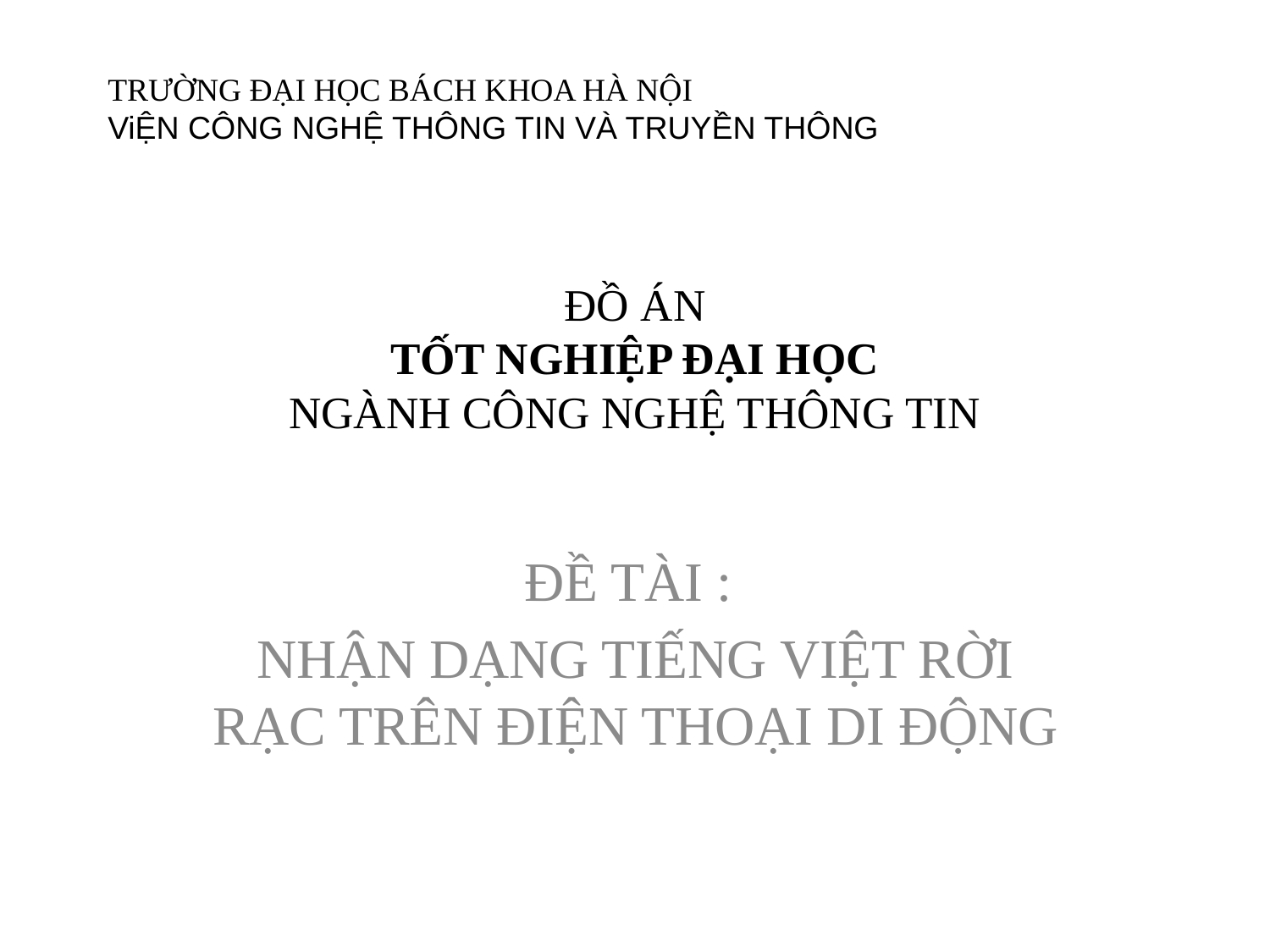

TRƯỜNG ĐẠI HỌC BÁCH KHOA HÀ NỘI
ViỆN CÔNG NGHỆ THÔNG TIN VÀ TRUYỀN THÔNG
# ĐỒ ÁN TỐT NGHIỆP ĐẠI HỌC NGÀNH CÔNG NGHỆ THÔNG TIN
ĐỀ TÀI :
NHẬN DẠNG TIẾNG VIỆT RỜI RẠC TRÊN ĐIỆN THOẠI DI ĐỘNG